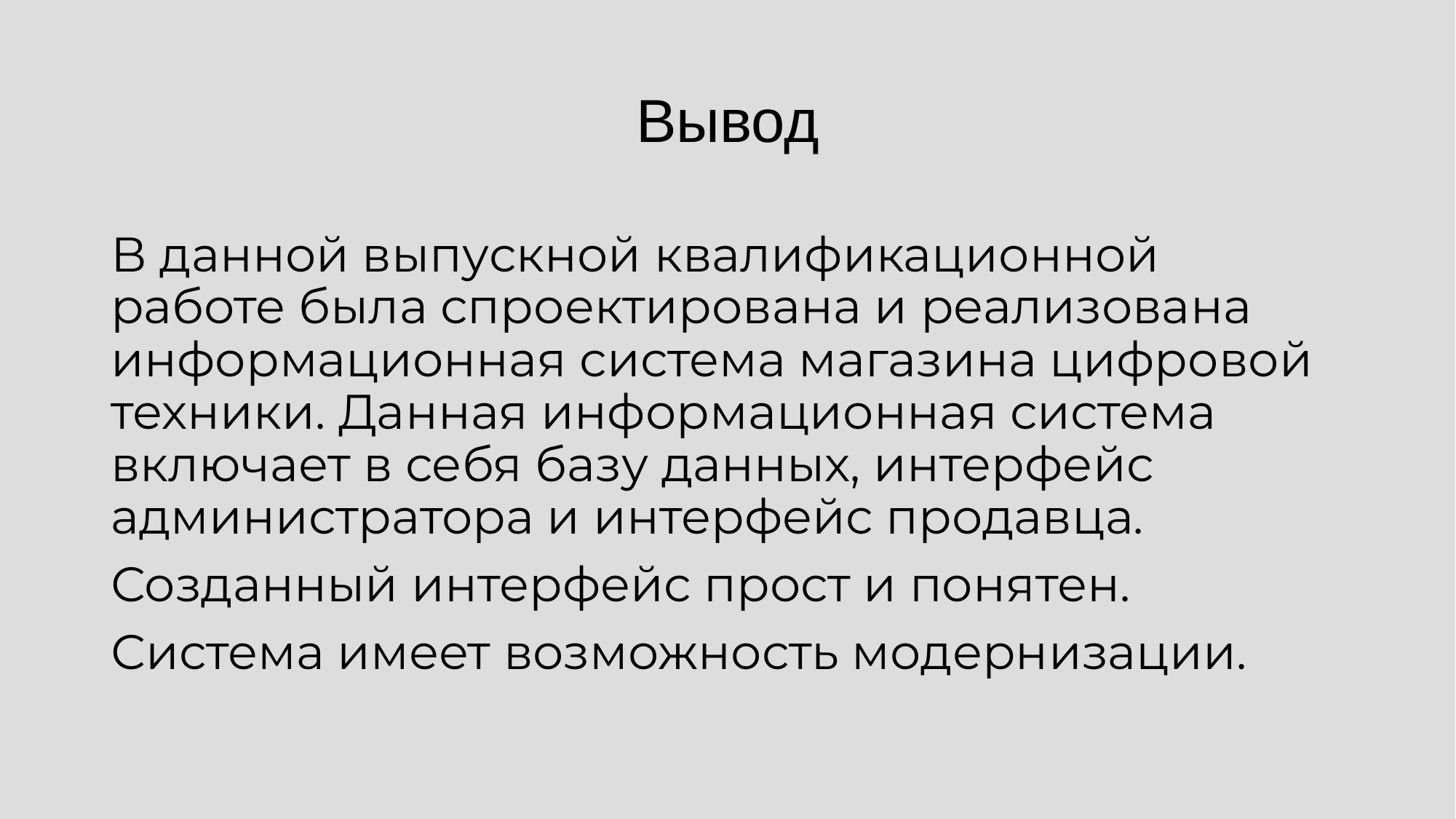

# Вывод
В данной выпускной квалификационной работе была спроектирована и реализована информационная система магазина цифровой техники. Данная информационная система включает в себя базу данных, интерфейс администратора и интерфейс продавца.
Созданный интерфейс прост и понятен.
Система имеет возможность модернизации.